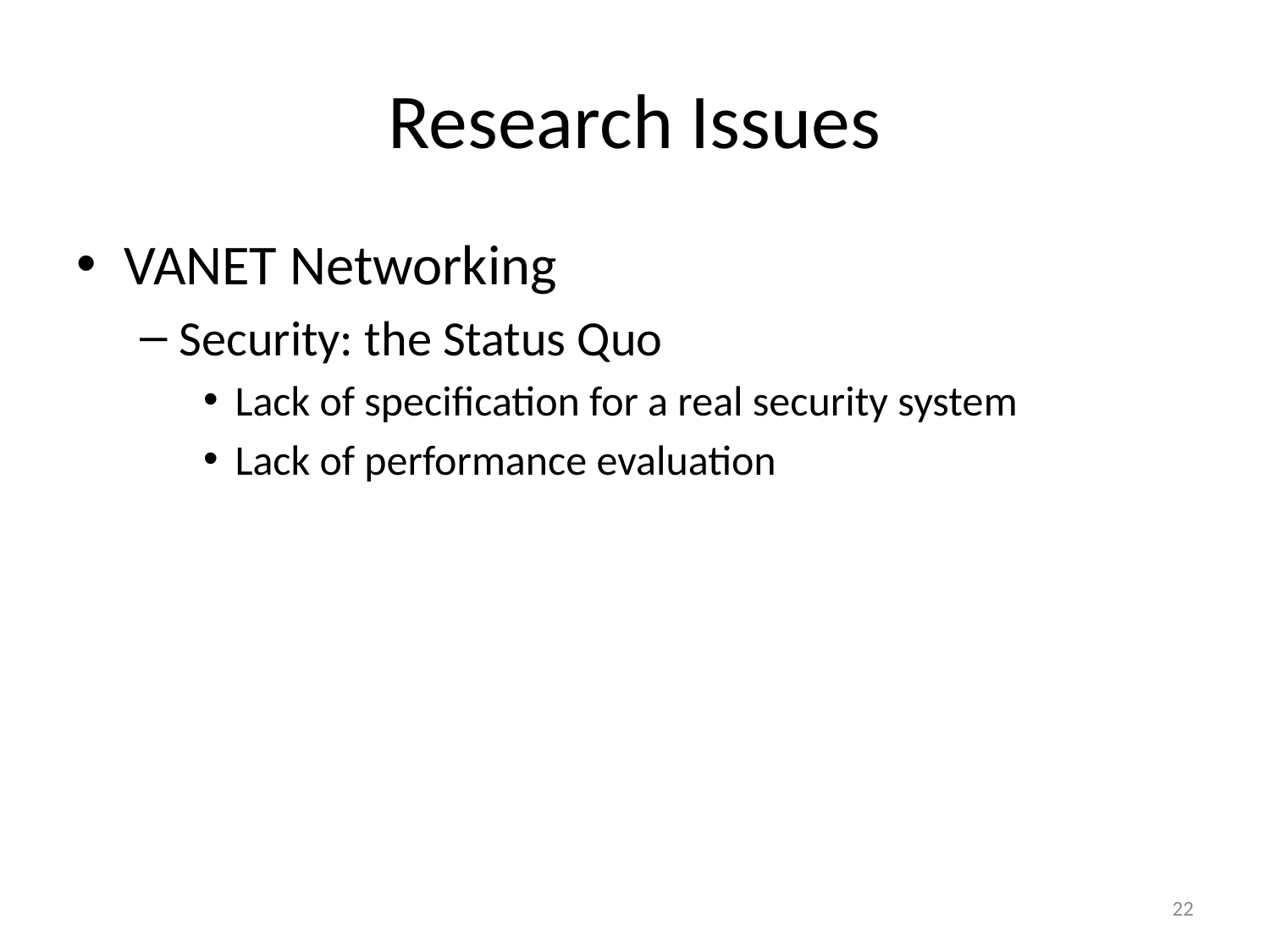

# Research Issues
VANET Networking
Security: the Status Quo
Lack of specification for a real security system
Lack of performance evaluation

22